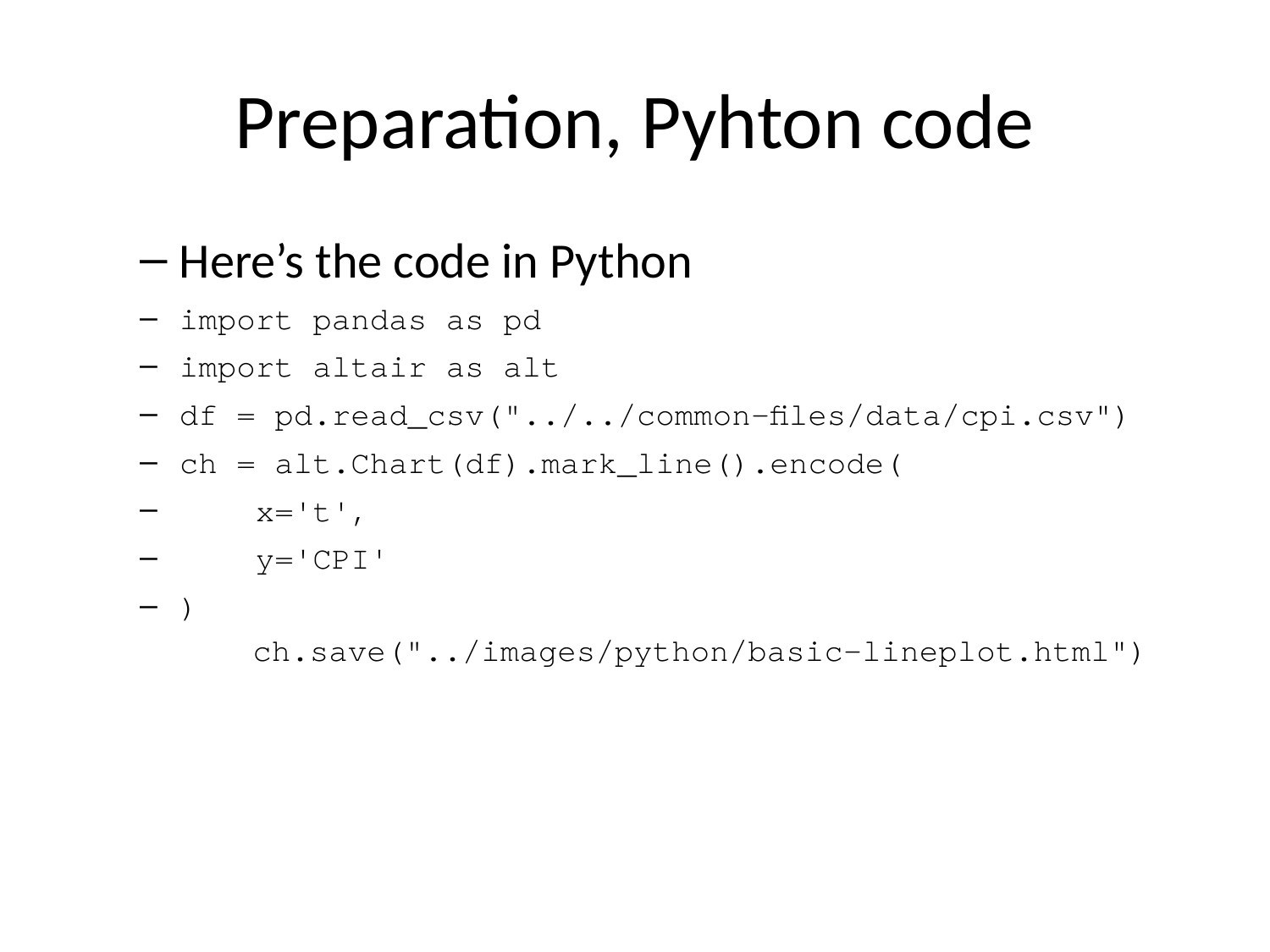

# Preparation, Pyhton code
Here’s the code in Python
import pandas as pd
import altair as alt
df = pd.read_csv("../../common-files/data/cpi.csv")
ch = alt.Chart(df).mark_line().encode(
    x='t',
    y='CPI'
)
ch.save("../images/python/basic-lineplot.html")